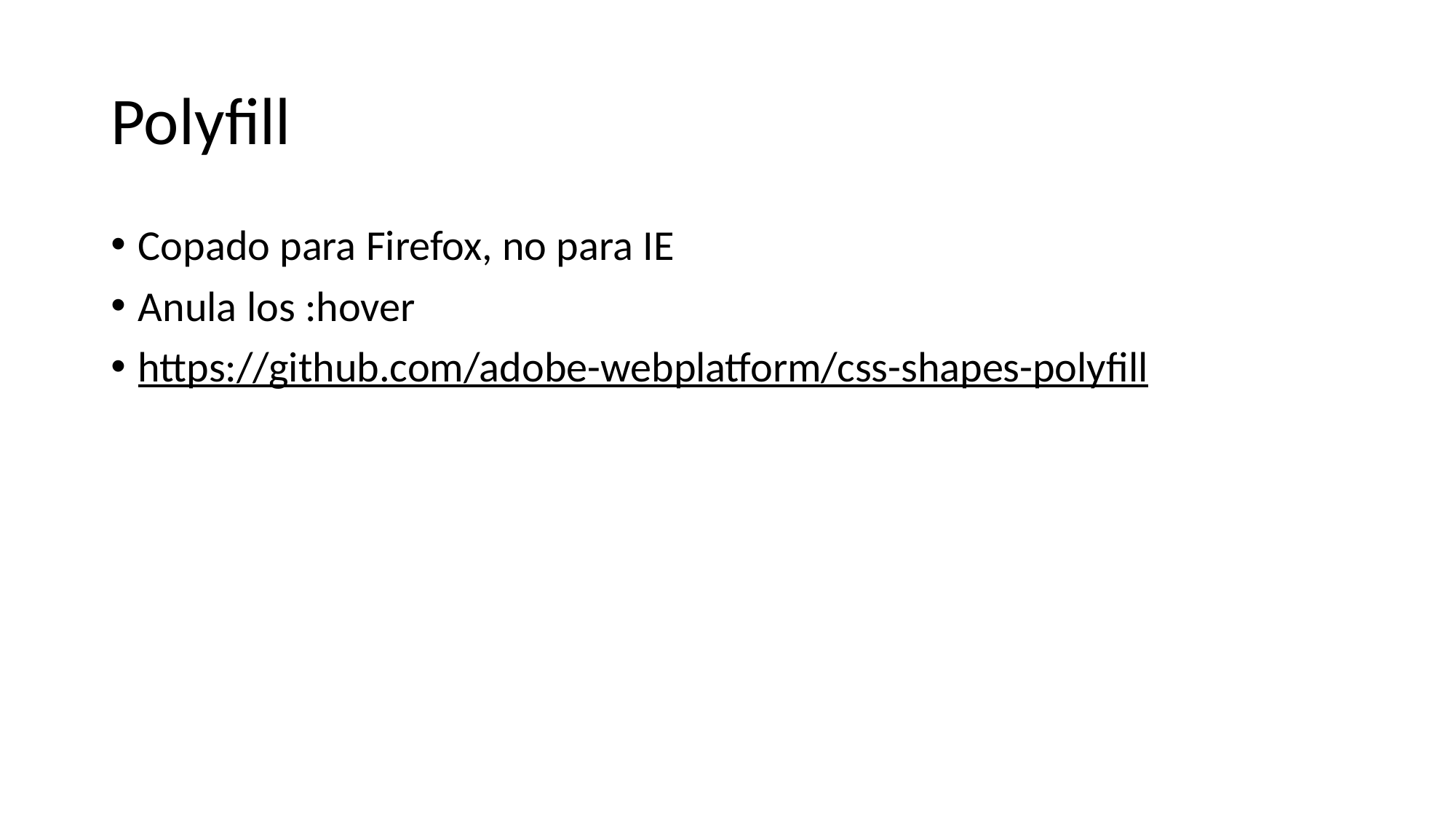

# Polyfill
Copado para Firefox, no para IE
Anula los :hover
https://github.com/adobe-webplatform/css-shapes-polyfill